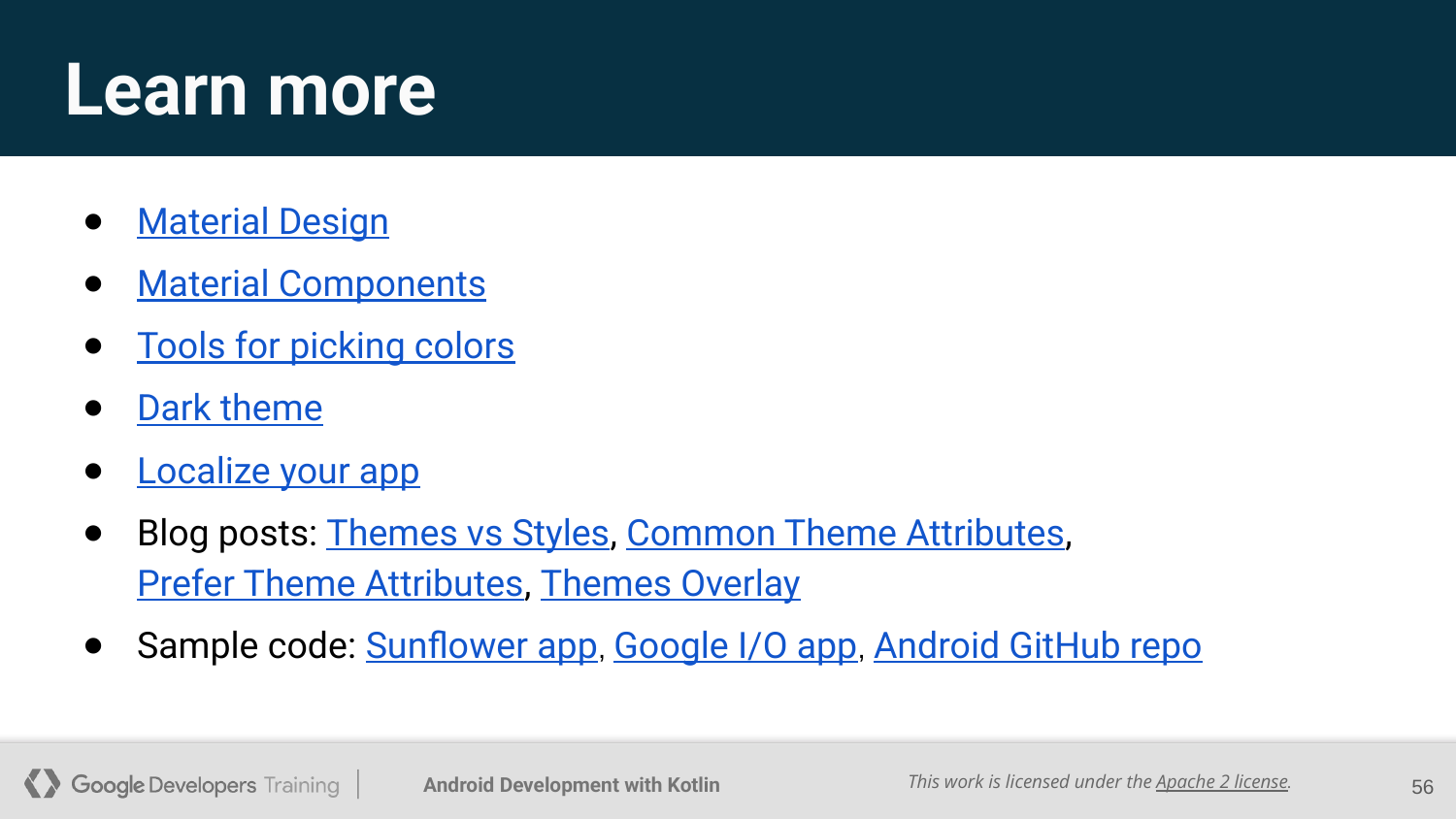

# Learn more
Material Design
Material Components
Tools for picking colors
Dark theme
Localize your app
Blog posts: Themes vs Styles, Common Theme Attributes, Prefer Theme Attributes, Themes Overlay
Sample code: Sunflower app, Google I/O app, Android GitHub repo
56